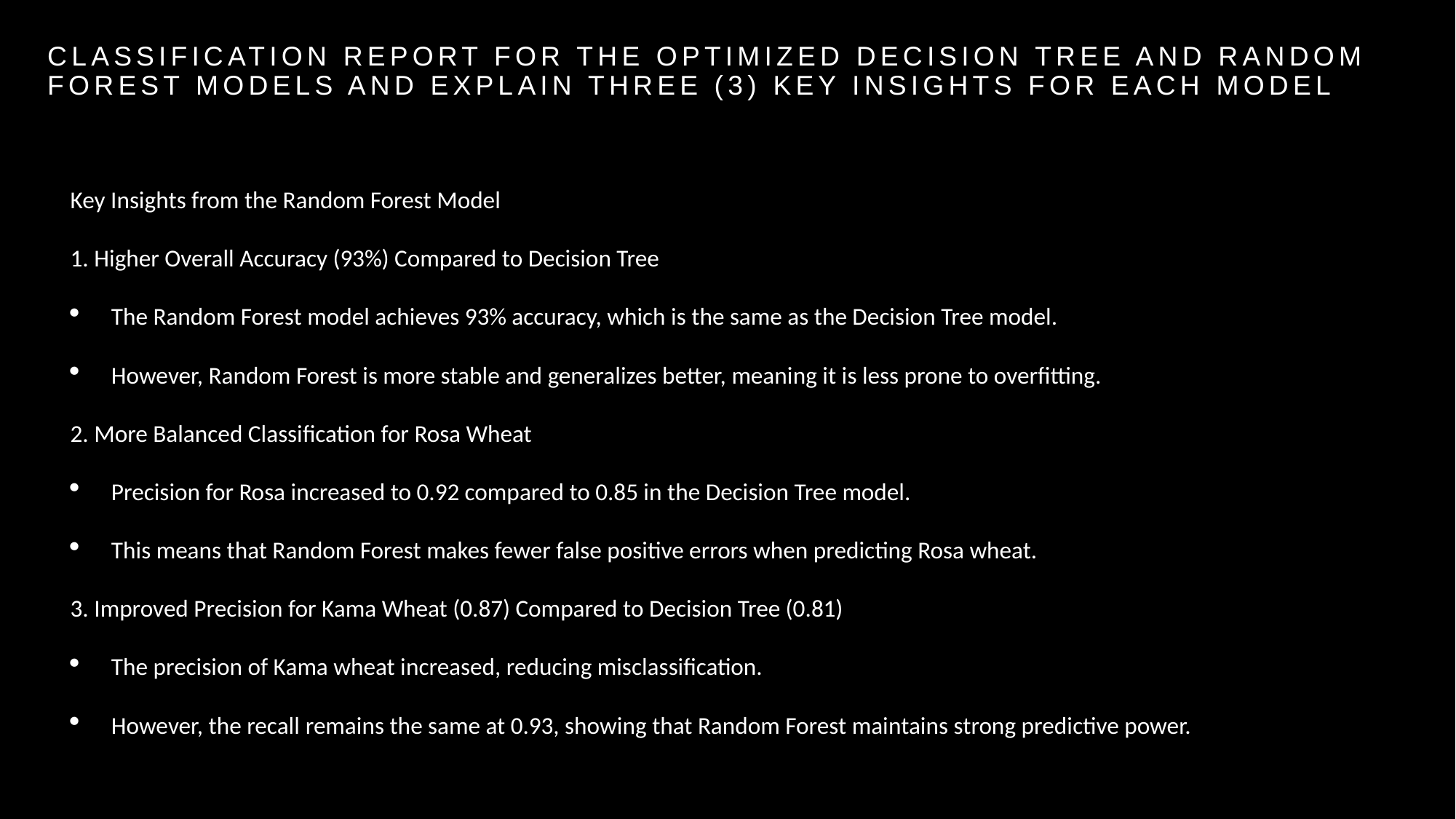

# Classification Report for the Optimized Decision Tree and Random Forest Models and explain three (3) key insights for each model
Key Insights from the Random Forest Model
1. Higher Overall Accuracy (93%) Compared to Decision Tree
The Random Forest model achieves 93% accuracy, which is the same as the Decision Tree model.
However, Random Forest is more stable and generalizes better, meaning it is less prone to overfitting.
2. More Balanced Classification for Rosa Wheat
Precision for Rosa increased to 0.92 compared to 0.85 in the Decision Tree model.
This means that Random Forest makes fewer false positive errors when predicting Rosa wheat.
3. Improved Precision for Kama Wheat (0.87) Compared to Decision Tree (0.81)
The precision of Kama wheat increased, reducing misclassification.
However, the recall remains the same at 0.93, showing that Random Forest maintains strong predictive power.